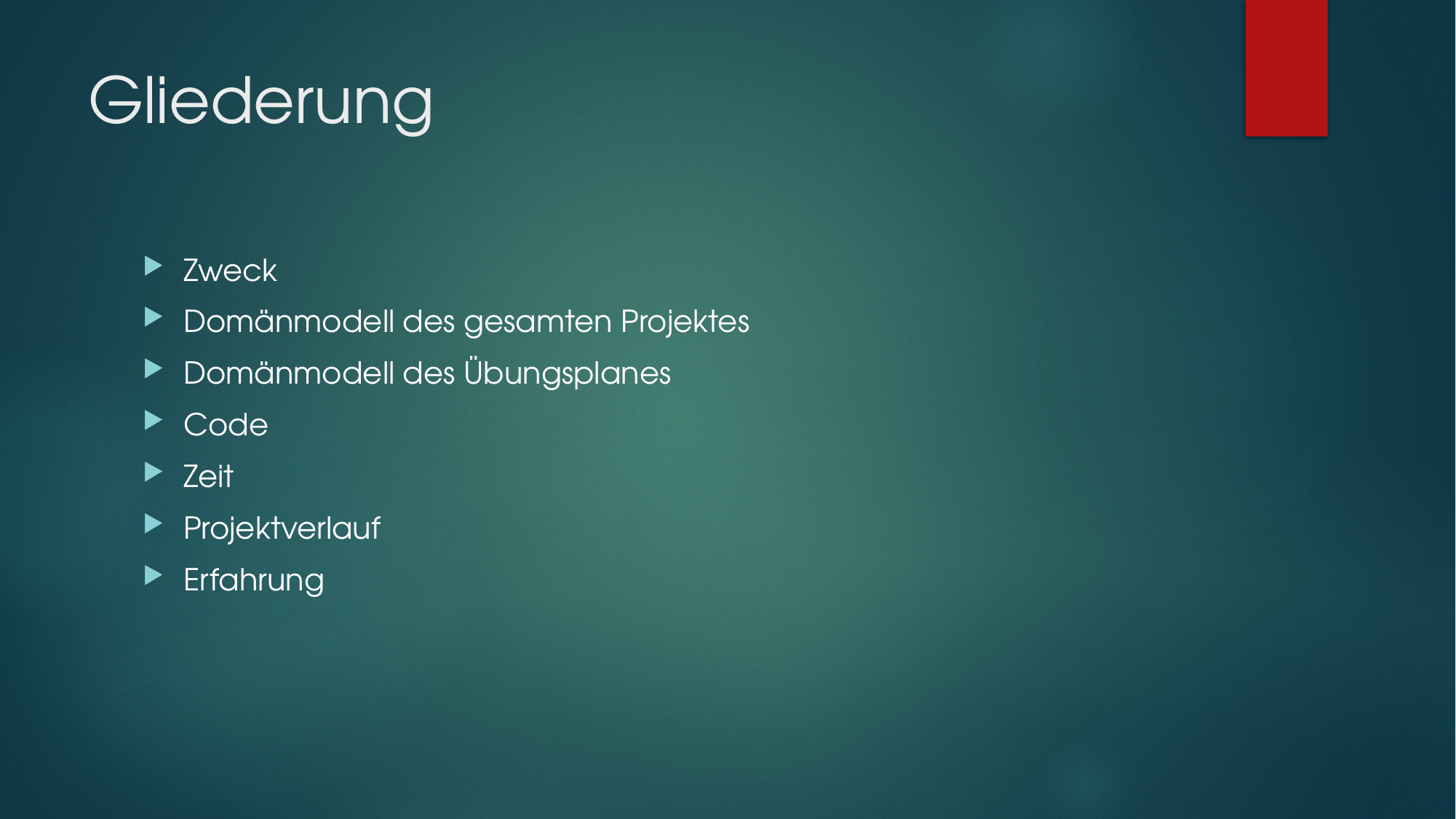

# Gliederung
Zweck
Domänmodell des gesamten Projektes
Domänmodell des Übungsplanes
Code
Zeit
Projektverlauf
Erfahrung